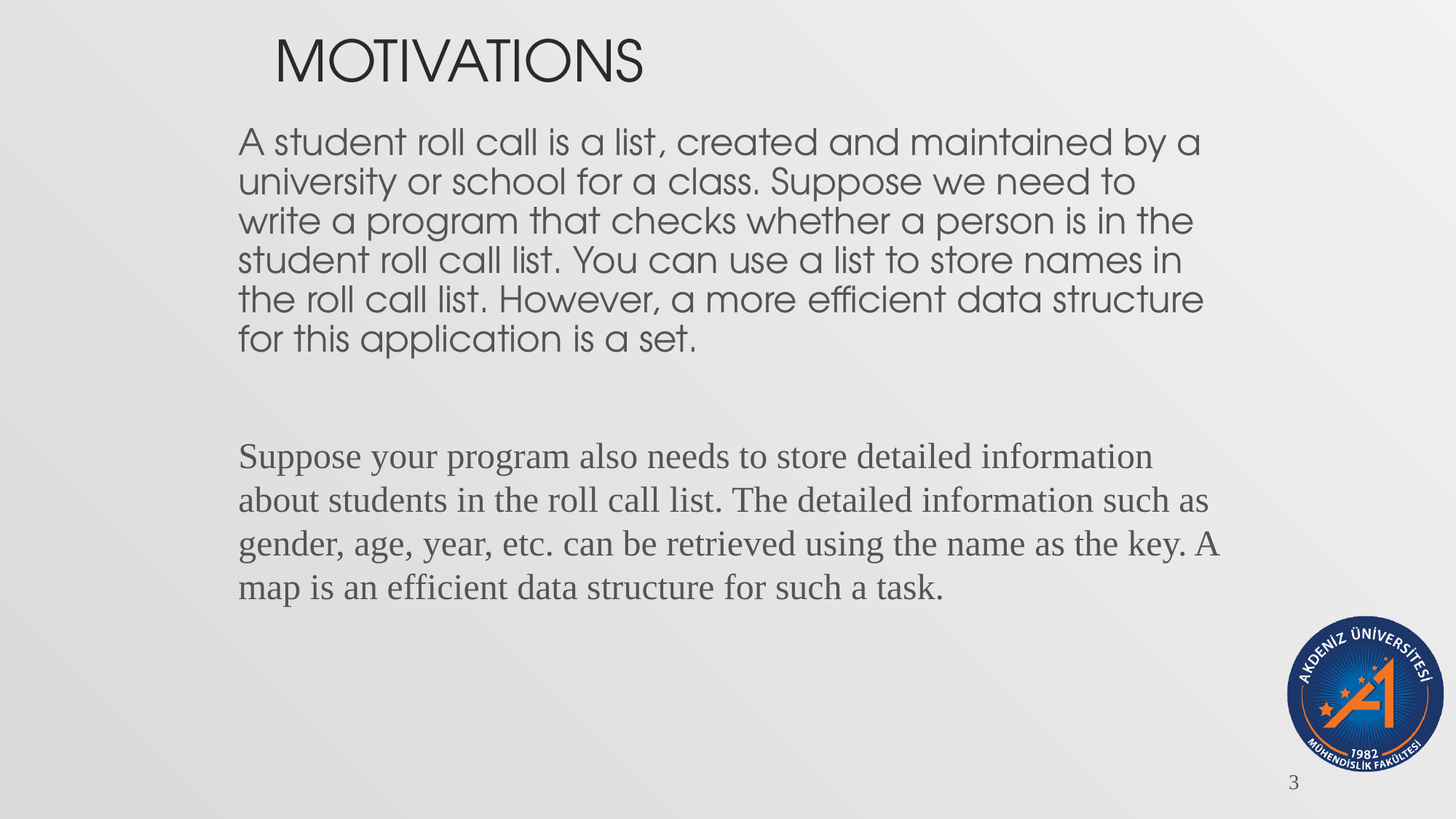

# Motivations
A student roll call is a list, created and maintained by a university or school for a class. Suppose we need to write a program that checks whether a person is in the student roll call list. You can use a list to store names in the roll call list. However, a more efficient data structure for this application is a set.
Suppose your program also needs to store detailed information about students in the roll call list. The detailed information such as gender, age, year, etc. can be retrieved using the name as the key. A map is an efficient data structure for such a task.
3